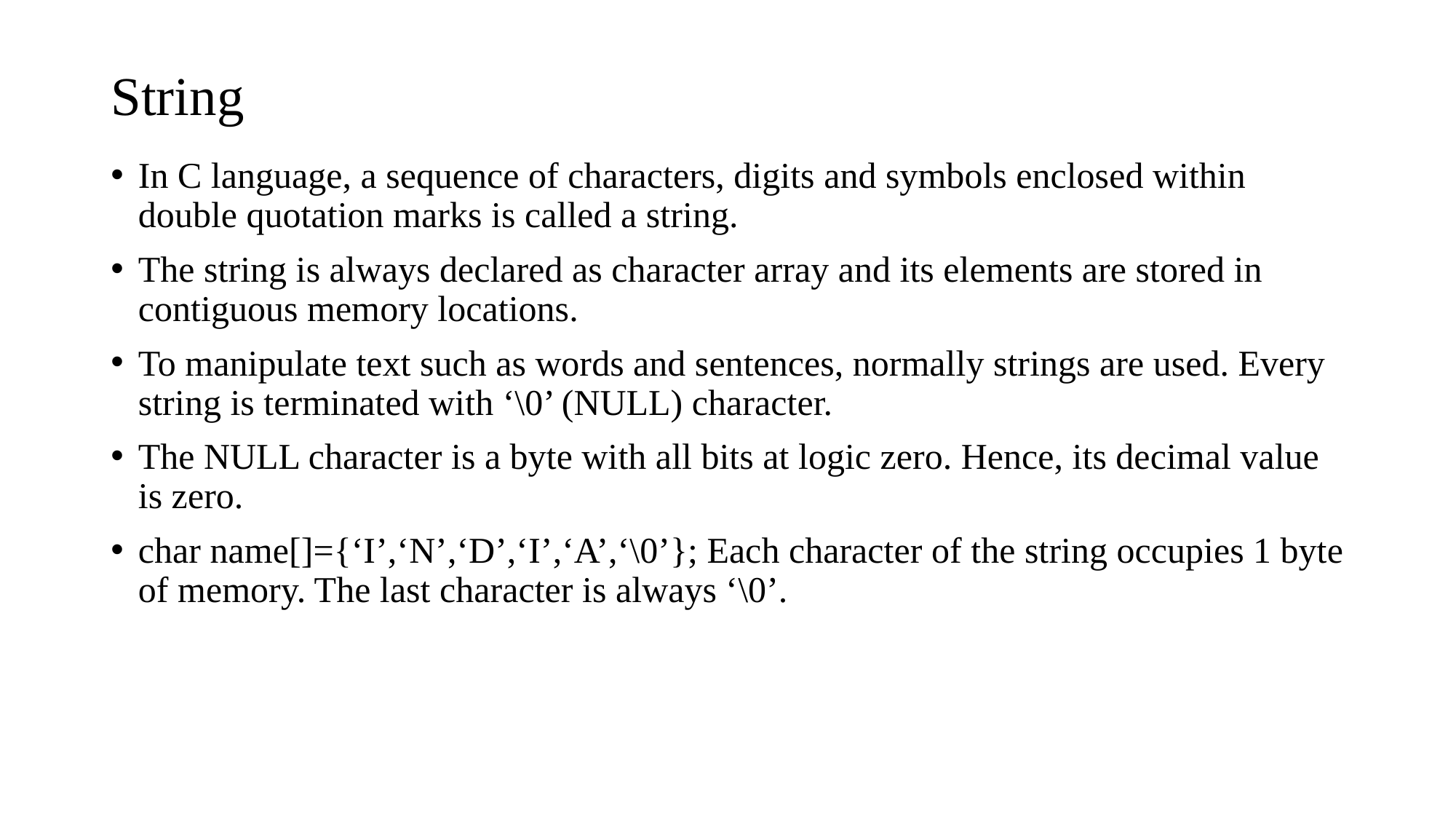

# String
In C language, a sequence of characters, digits and symbols enclosed within double quotation marks is called a string.
The string is always declared as character array and its elements are stored in contiguous memory locations.
To manipulate text such as words and sentences, normally strings are used. Every string is terminated with ‘\0’ (NULL) character.
The NULL character is a byte with all bits at logic zero. Hence, its decimal value is zero.
char name[]={‘I’,‘N’,‘D’,‘I’,‘A’,‘\0’}; Each character of the string occupies 1 byte of memory. The last character is always ‘\0’.